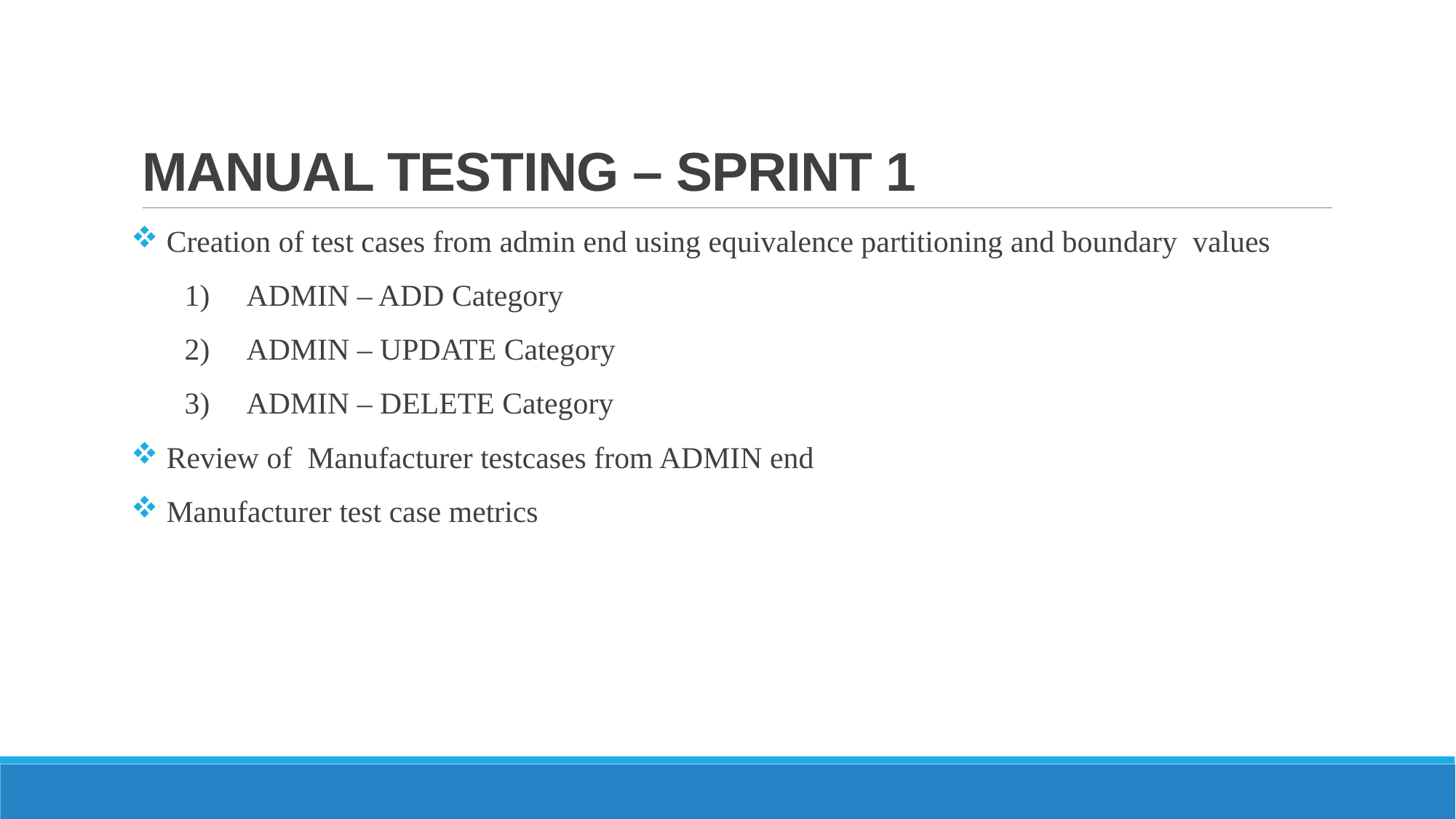

# MANUAL TESTING – SPRINT 1
 Creation of test cases from admin end using equivalence partitioning and boundary  values
       1)     ADMIN – ADD Category
       2)     ADMIN – UPDATE Category
       3)     ADMIN – DELETE Category
 Review of  Manufacturer testcases from ADMIN end
 Manufacturer test case metrics